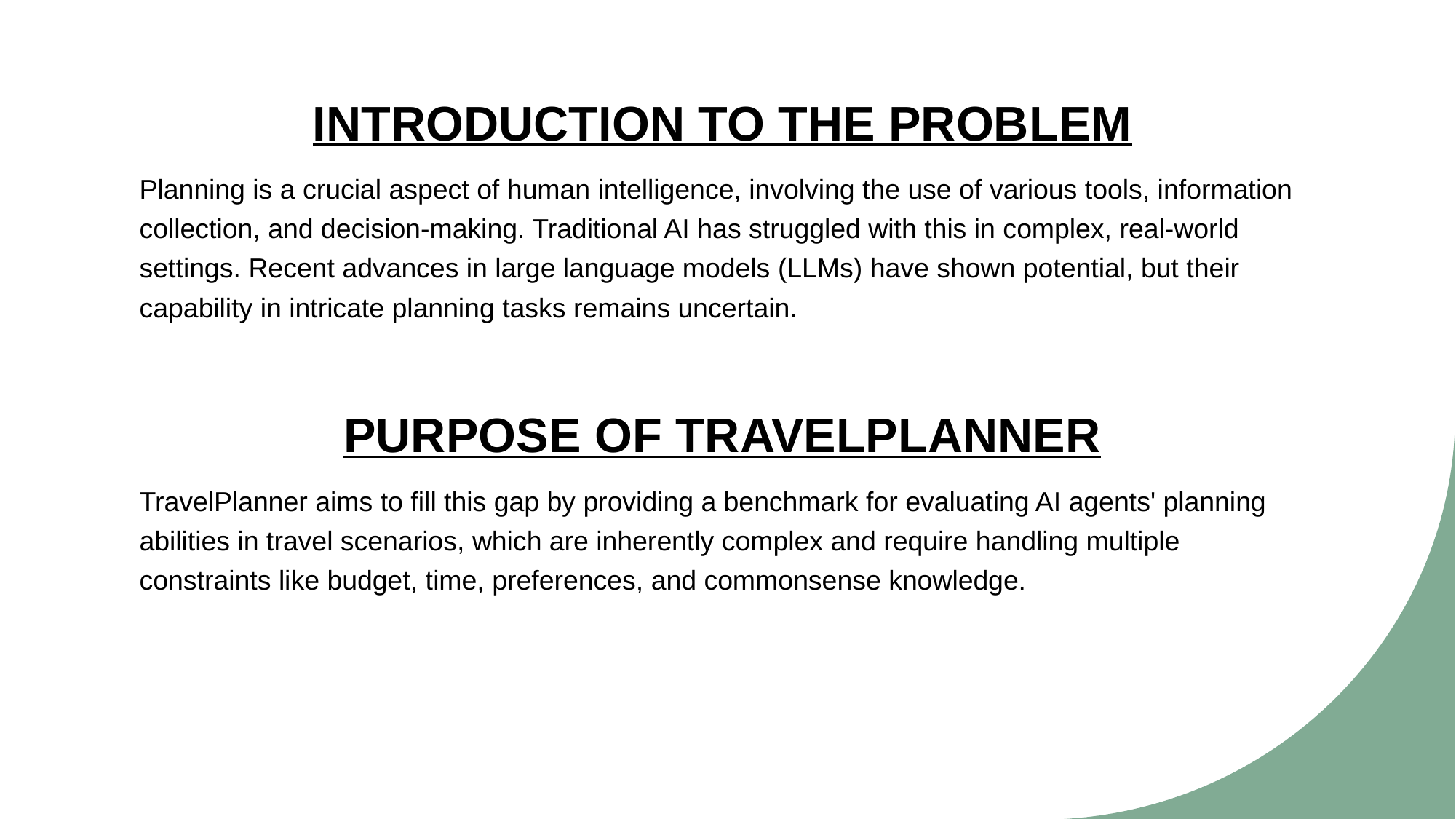

INTRODUCTION TO THE PROBLEM
Planning is a crucial aspect of human intelligence, involving the use of various tools, information collection, and decision-making. Traditional AI has struggled with this in complex, real-world settings. Recent advances in large language models (LLMs) have shown potential, but their capability in intricate planning tasks remains uncertain.

PURPOSE OF TRAVELPLANNER
TravelPlanner aims to fill this gap by providing a benchmark for evaluating AI agents' planning abilities in travel scenarios, which are inherently complex and require handling multiple constraints like budget, time, preferences, and commonsense knowledge.